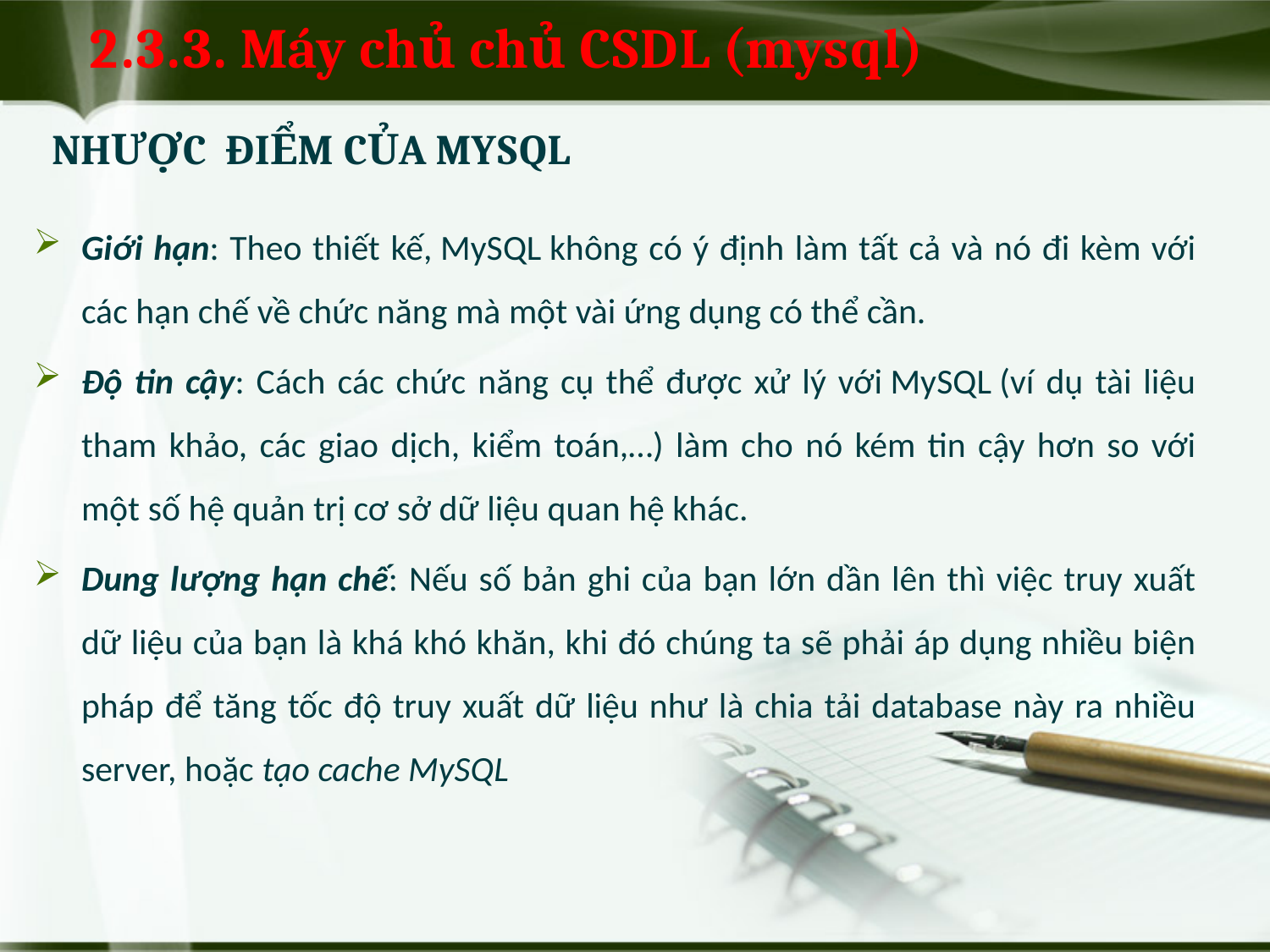

2.3.3. Máy chủ chủ CSDL (mysql)
Nhược  điểm của mysql
Giới hạn: Theo thiết kế, MySQL không có ý định làm tất cả và nó đi kèm với các hạn chế về chức năng mà một vài ứng dụng có thể cần.
Độ tin cậy: Cách các chức năng cụ thể được xử lý với MySQL (ví dụ tài liệu tham khảo, các giao dịch, kiểm toán,…) làm cho nó kém tin cậy hơn so với một số hệ quản trị cơ sở dữ liệu quan hệ khác.
Dung lượng hạn chế: Nếu số bản ghi của bạn lớn dần lên thì việc truy xuất dữ liệu của bạn là khá khó khăn, khi đó chúng ta sẽ phải áp dụng nhiều biện pháp để tăng tốc độ truy xuất dữ liệu như là chia tải database này ra nhiều server, hoặc tạo cache MySQL